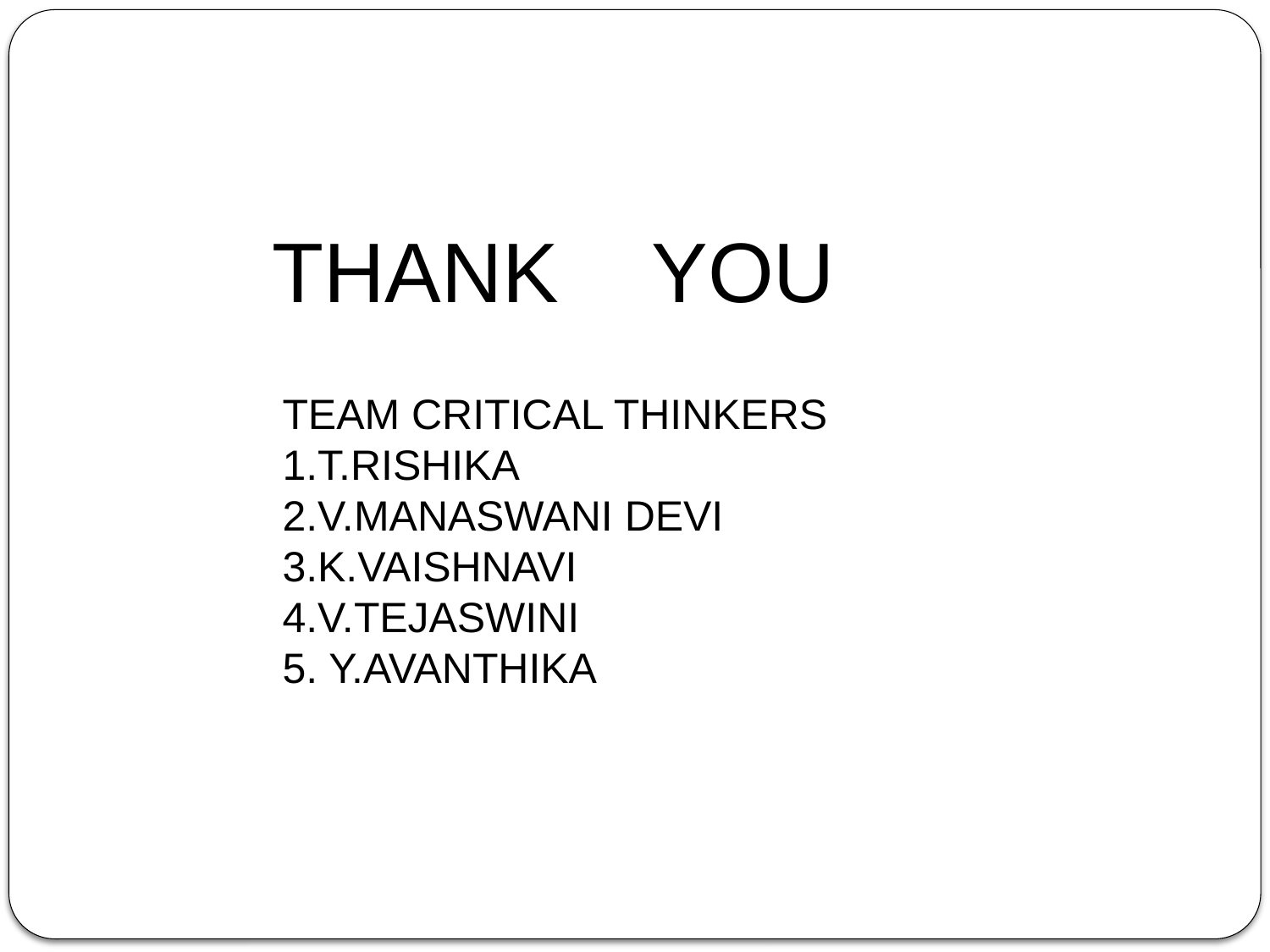

THANK    YOU
TEAM CRITICAL THINKERS
1.T.RISHIKA
2.V.MANASWANI DEVI
3.K.VAISHNAVI
4.V.TEJASWINI
5. Y.AVANTHIKA